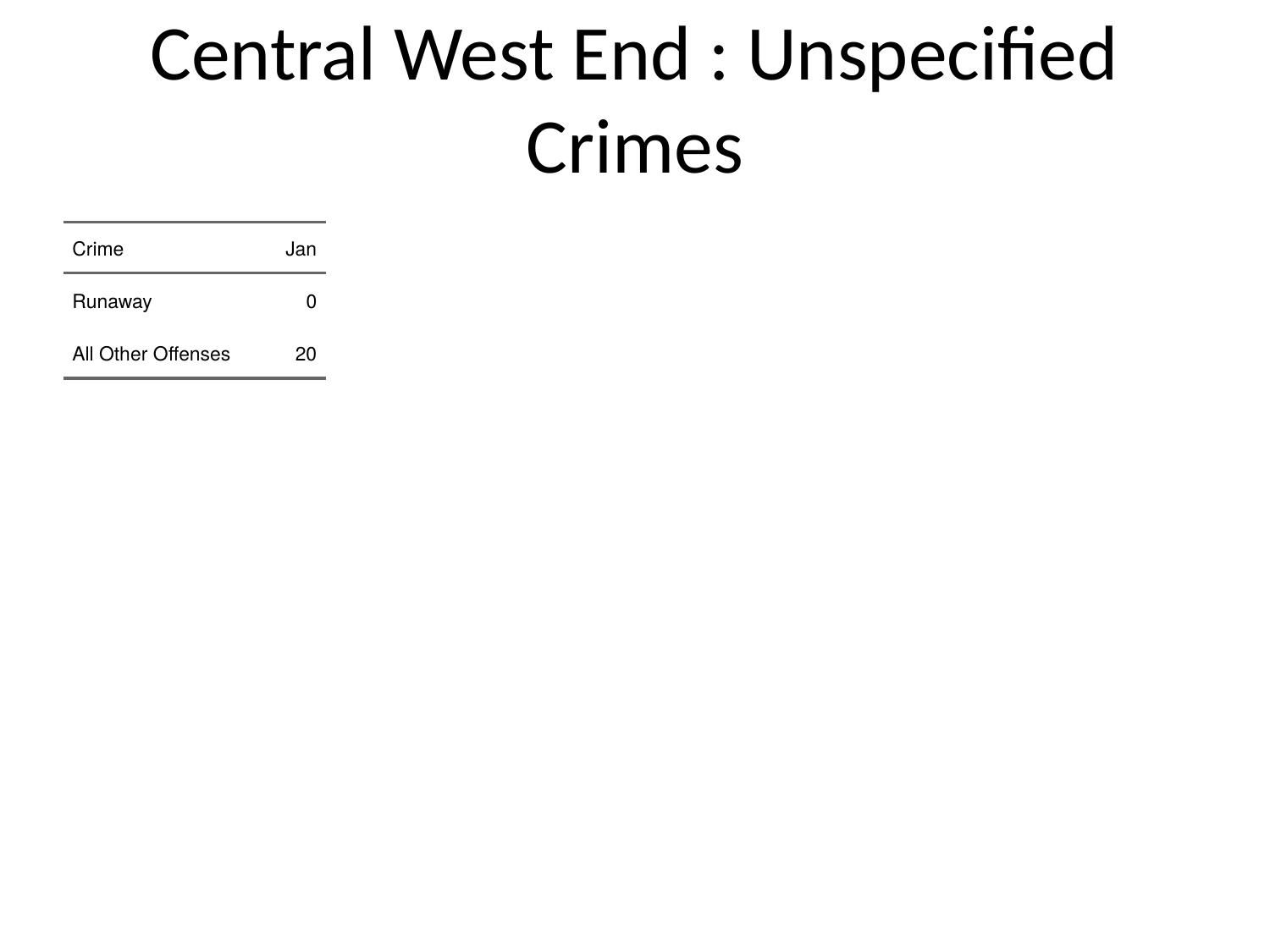

# Central West End : Unspecified Crimes
| Crime | Jan |
| --- | --- |
| Runaway | 0 |
| All Other Offenses | 20 |